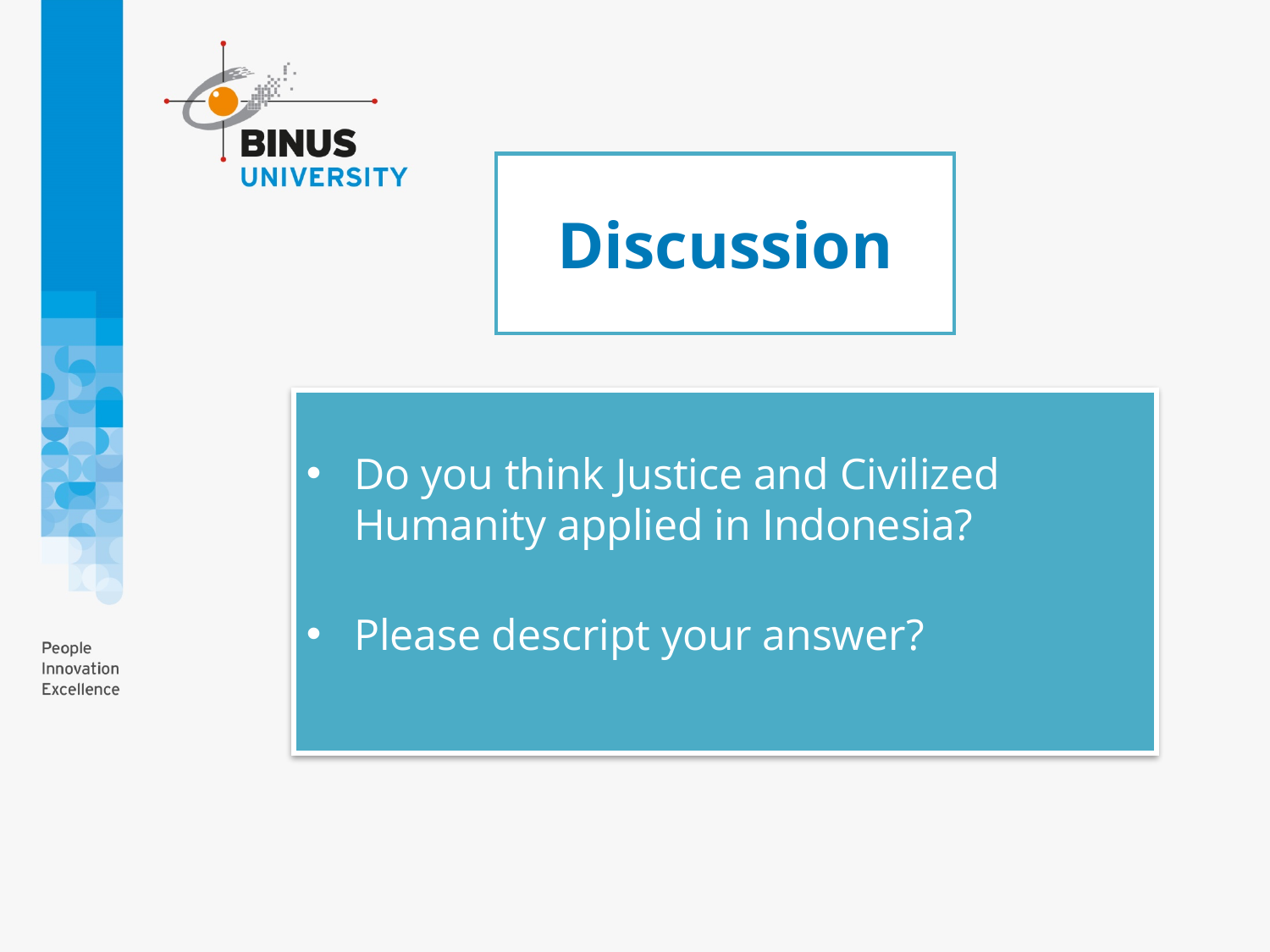

# Discussion

Do you think Justice and Civilized Humanity applied in Indonesia?
Please descript your answer?